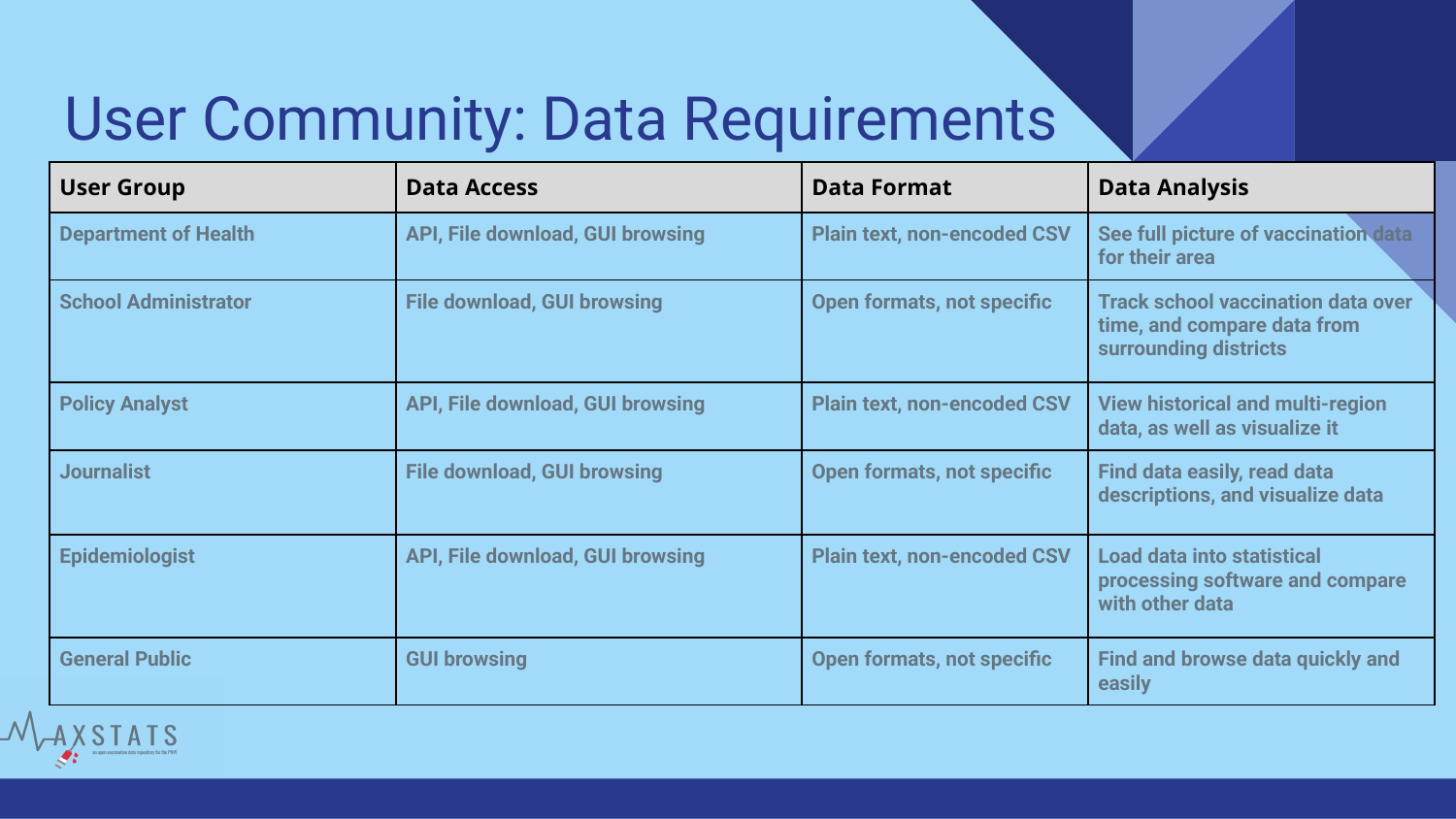

# User Community: Data Requirements
| User Group | Data Access | Data Format | Data Analysis |
| --- | --- | --- | --- |
| Department of Health | API, File download, GUI browsing | Plain text, non-encoded CSV | See full picture of vaccination data for their area |
| School Administrator | File download, GUI browsing | Open formats, not specific | Track school vaccination data over time, and compare data from surrounding districts |
| Policy Analyst | API, File download, GUI browsing | Plain text, non-encoded CSV | View historical and multi-region data, as well as visualize it |
| Journalist | File download, GUI browsing | Open formats, not specific | Find data easily, read data descriptions, and visualize data |
| Epidemiologist | API, File download, GUI browsing | Plain text, non-encoded CSV | Load data into statistical processing software and compare with other data |
| General Public | GUI browsing | Open formats, not specific | Find and browse data quickly and easily |